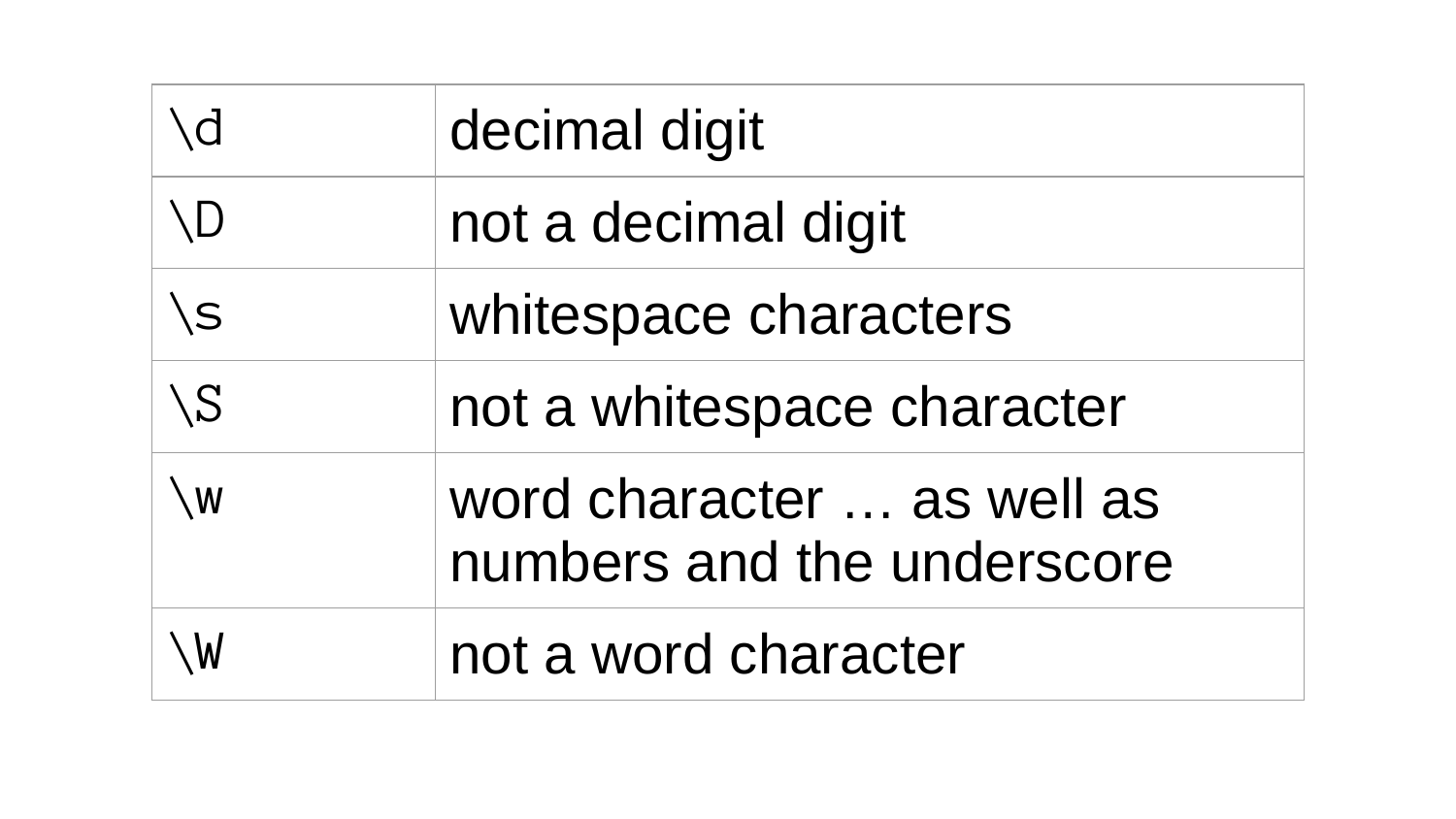

| \d | decimal digit |
| --- | --- |
| \D | not a decimal digit |
| \s | whitespace characters |
| \S | not a whitespace character |
| \w | word character … as well as numbers and the underscore |
| \W | not a word character |